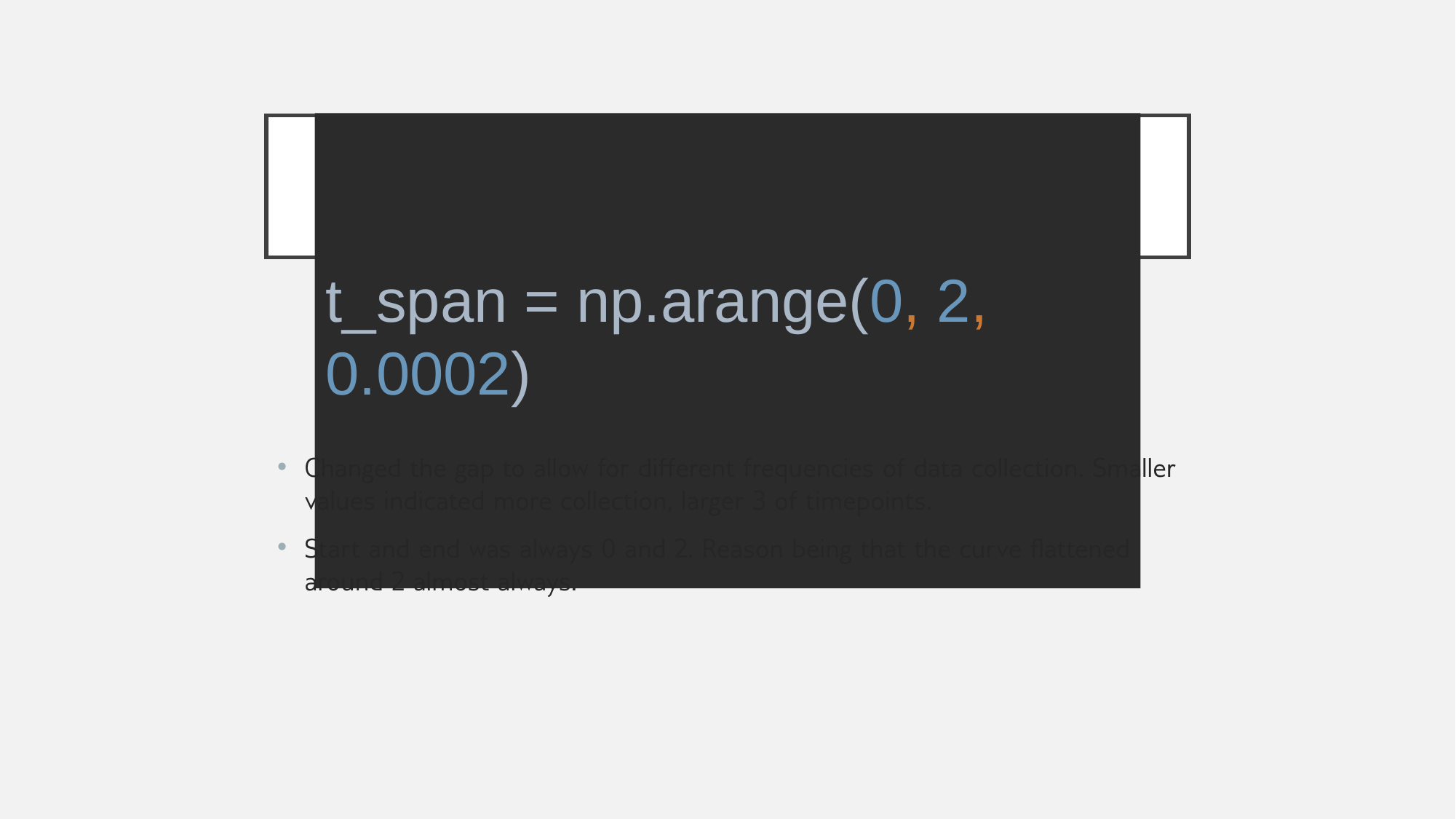

# TIMEPOINTS
t_span = np.arange(0, 2, 0.0002)
Changed the gap to allow for different frequencies of data collection. Smaller values indicated more collection, larger 3 of timepoints.
Start and end was always 0 and 2. Reason being that the curve flattened around 2 almost always.